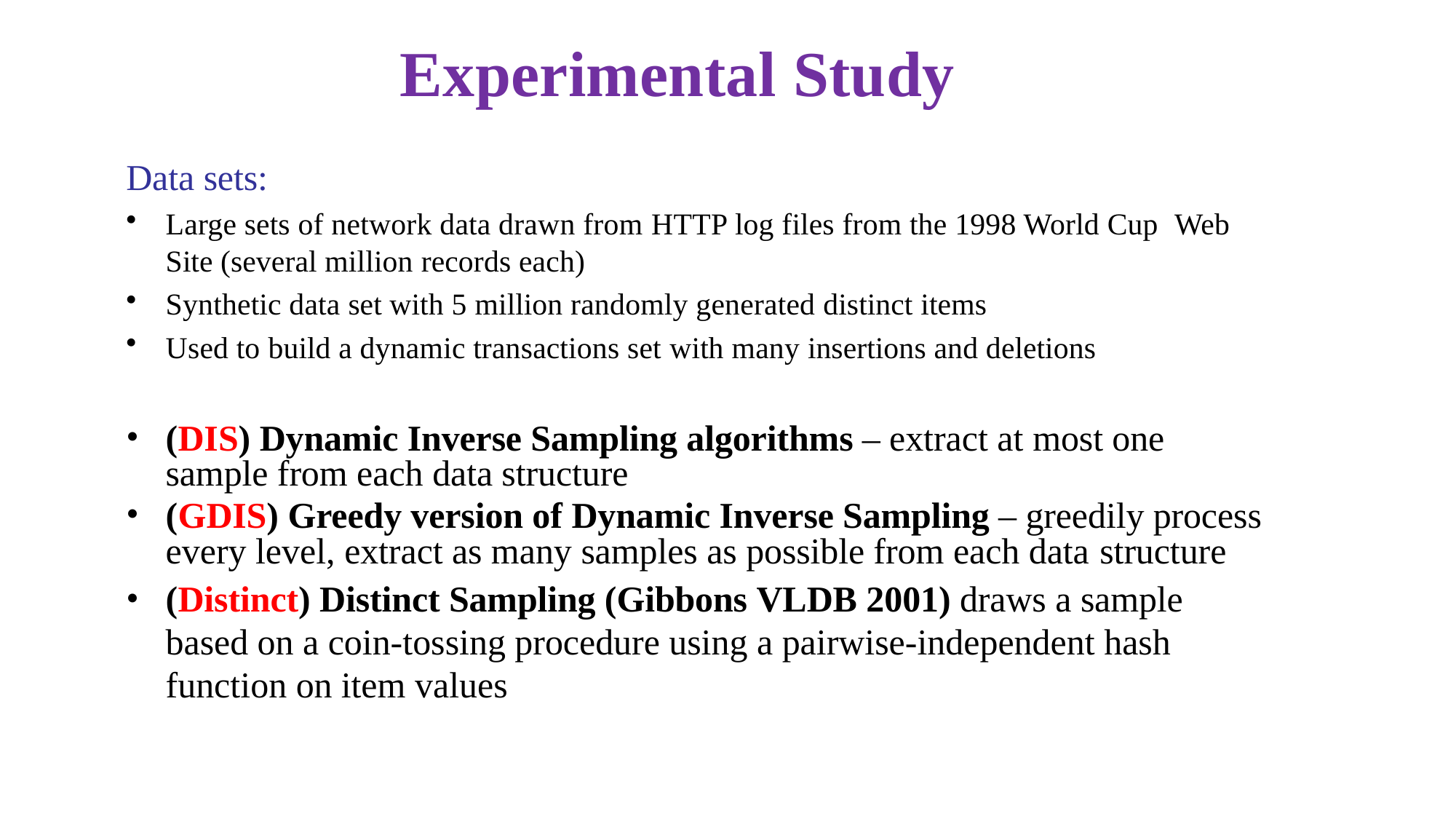

# Experimental Study
Data sets:
Large sets of network data drawn from HTTP log files from the 1998 World Cup  Web Site (several million records each)
Synthetic data set with 5 million randomly generated distinct items
Used to build a dynamic transactions set with many insertions and deletions

(DIS) Dynamic Inverse Sampling algorithms – extract at most one  sample from each data structure
(GDIS) Greedy version of Dynamic Inverse Sampling – greedily process  every level, extract as many samples as possible from each data structure
(Distinct) Distinct Sampling (Gibbons VLDB 2001) draws a sample  based on a coin-tossing procedure using a pairwise-independent hash  function on item values